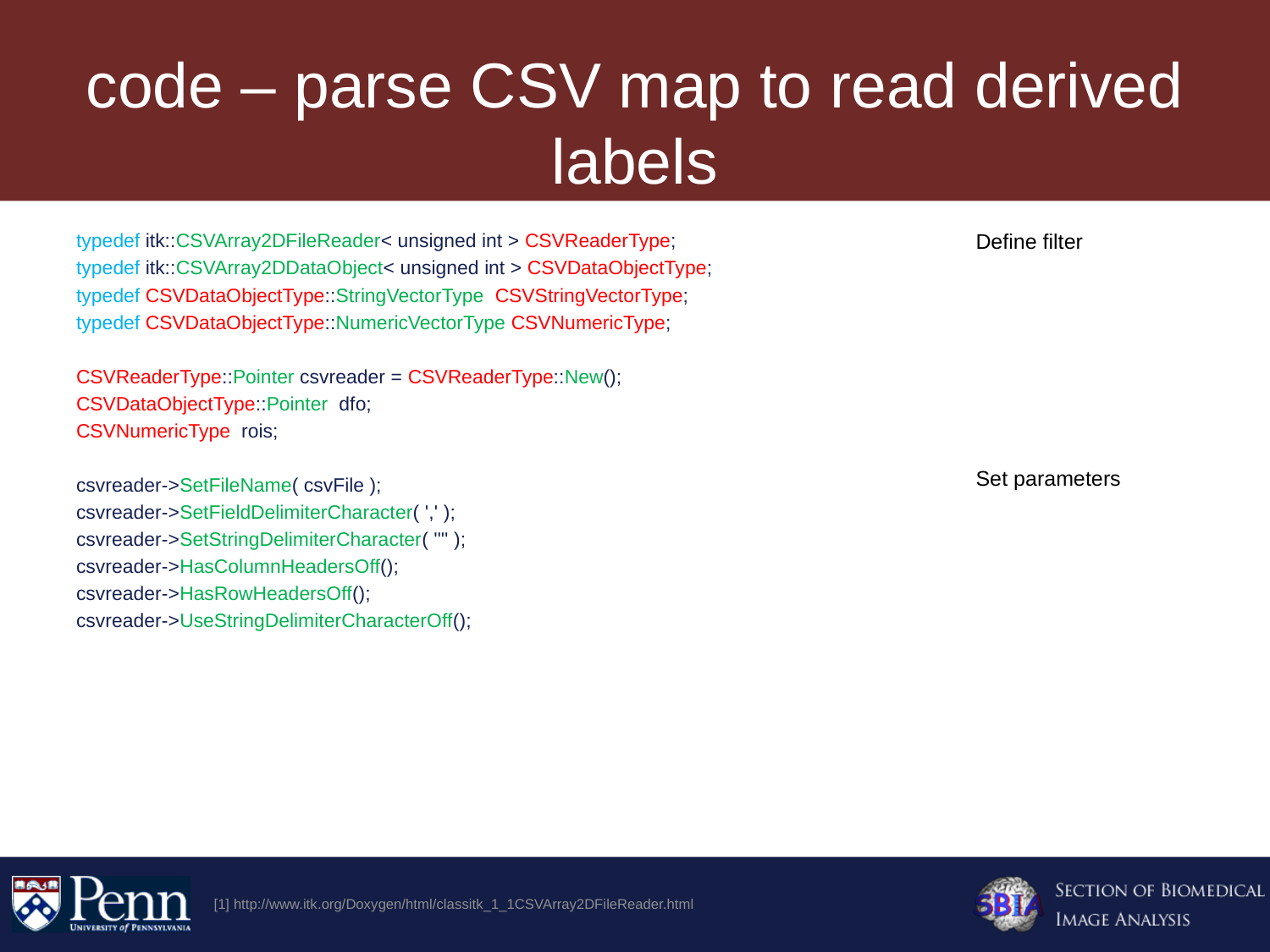

# code – parse CSV map to read derived labels
typedef itk::CSVArray2DFileReader< unsigned int > CSVReaderType;
typedef itk::CSVArray2DDataObject< unsigned int > CSVDataObjectType;
typedef CSVDataObjectType::StringVectorType  CSVStringVectorType;
typedef CSVDataObjectType::NumericVectorType CSVNumericType;

CSVReaderType::Pointer csvreader = CSVReaderType::New();
CSVDataObjectType::Pointer  dfo;
CSVNumericType  rois;

csvreader->SetFileName( csvFile );
csvreader->SetFieldDelimiterCharacter( ',' );
csvreader->SetStringDelimiterCharacter( '"' );
csvreader->HasColumnHeadersOff();
csvreader->HasRowHeadersOff();
csvreader->UseStringDelimiterCharacterOff();
Define filter

Set parameters
[1] http://www.itk.org/Doxygen/html/classitk_1_1CSVArray2DFileReader.html